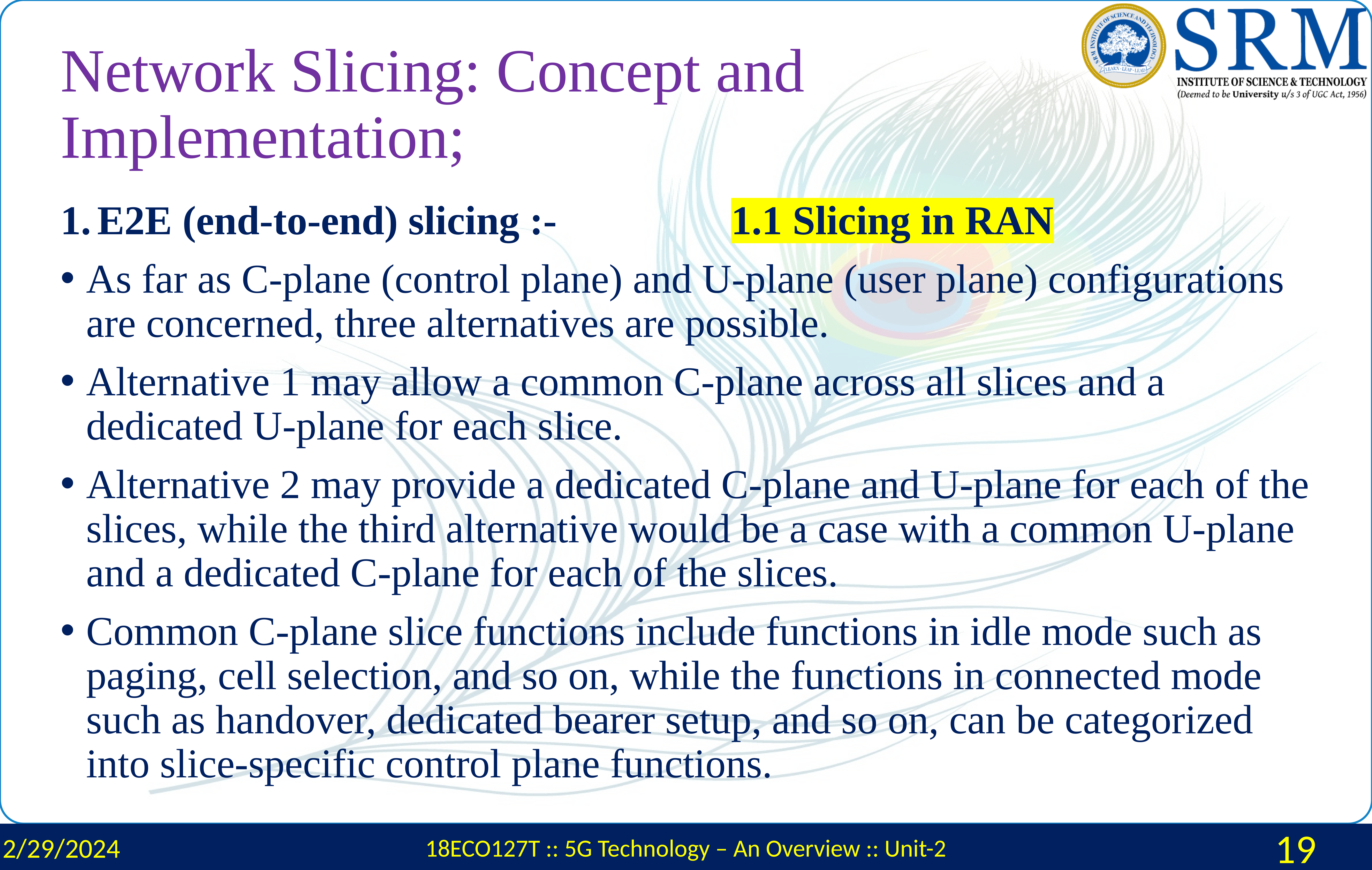

# Network Slicing: Concept and Implementation;
E2E (end-to-end) slicing :-                 1.1 Slicing in RAN
As far as C-plane (control plane) and U-plane (user plane) configurations are concerned, three alternatives are possible.
Alternative 1 may allow a common C-plane across all slices and a dedicated U-plane for each slice.
Alternative 2 may provide a dedicated C-plane and U-plane for each of the slices, while the third alternative would be a case with a common U-plane and a dedicated C-plane for each of the slices.
Common C-plane slice functions include functions in idle mode such as paging, cell selection, and so on, while the functions in connected mode such as handover, dedicated bearer setup, and so on, can be categorized into slice-specific control plane functions.
2/29/2024
18ECO127T :: 5G Technology – An Overview :: Unit-2
19